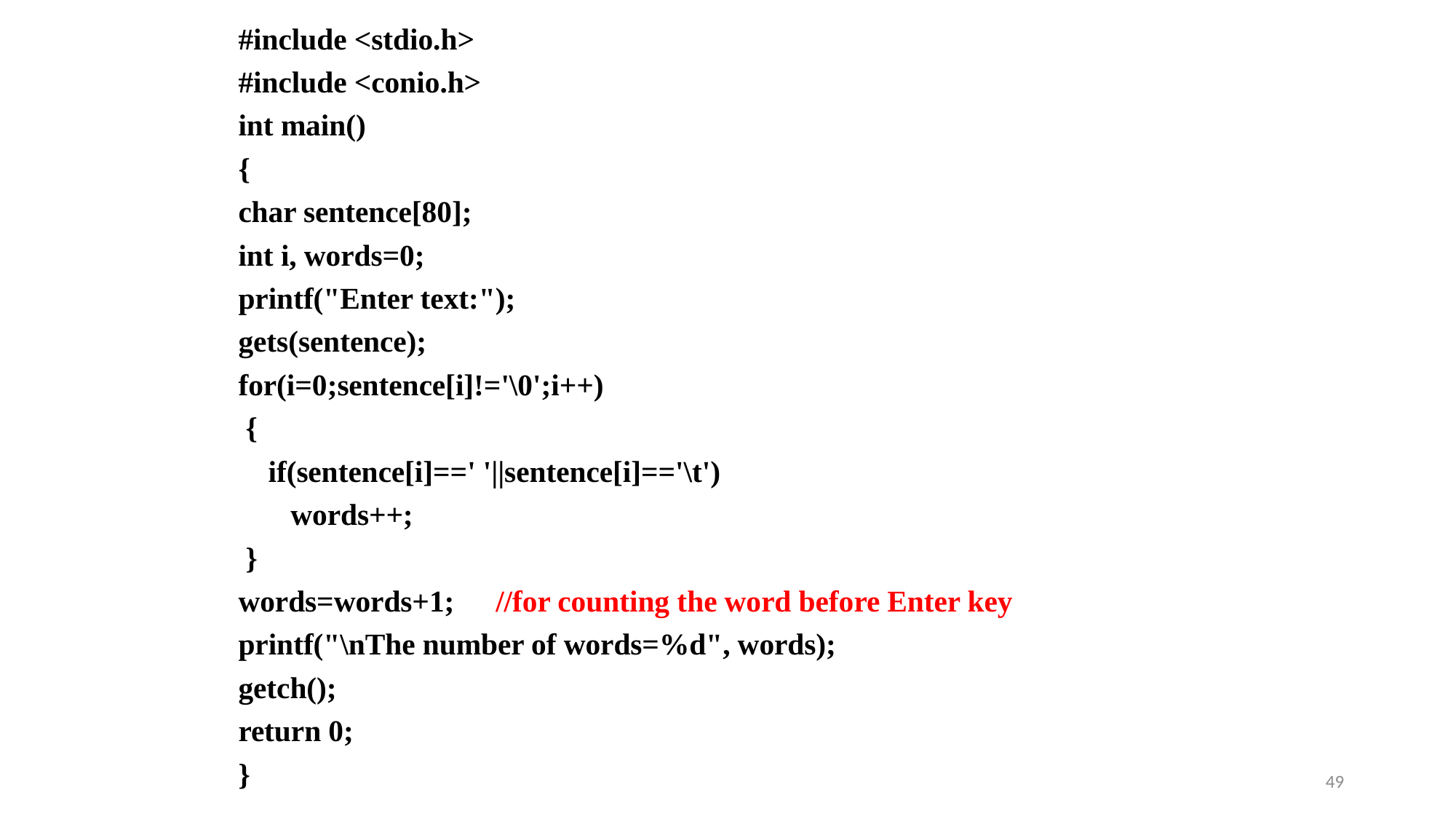

#include <stdio.h>
#include <conio.h>
int main()
{
char sentence[80];
int i, words=0;
printf("Enter text:");
gets(sentence);
for(i=0;sentence[i]!='\0';i++)
 {
    if(sentence[i]==' '||sentence[i]=='\t')
       words++;
 }
words=words+1; 	//for counting the word before Enter key
printf("\nThe number of words=%d", words);
getch();
return 0;
}
49